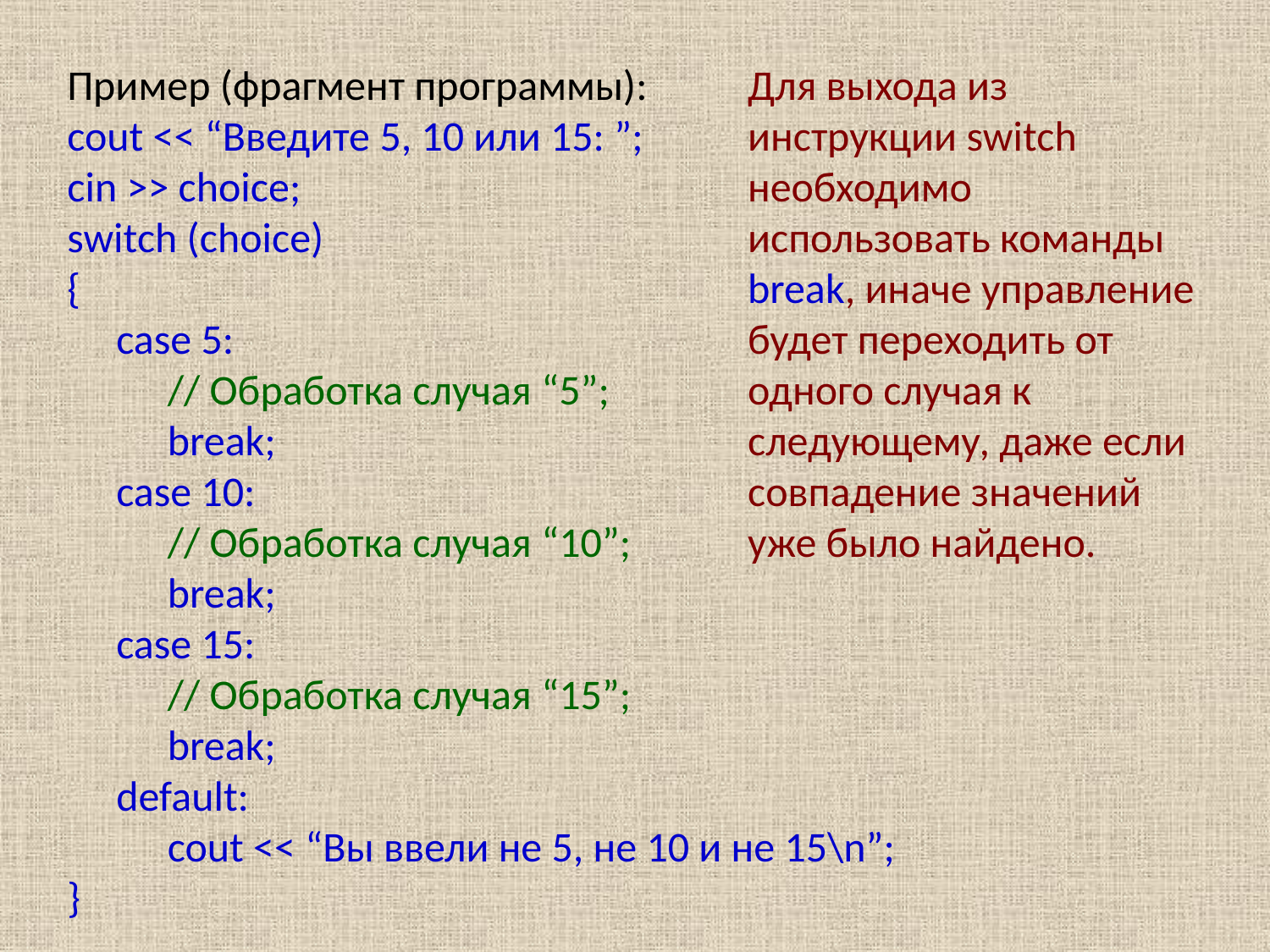

Пример (фрагмент программы):
cout << “Введите 5, 10 или 15: ”;
cin >> choice;
switch (choice)
{
case 5:
// Обработка случая “5”;
break;
case 10:
// Обработка случая “10”;
break;
case 15:
// Обработка случая “15”;
break;
default:
cout << “Вы ввели не 5, не 10 и не 15\n”;
}
Для выхода из инструкции switch необходимо использовать команды break, иначе управление будет переходить от одного случая к следующему, даже если совпадение значений уже было найдено.